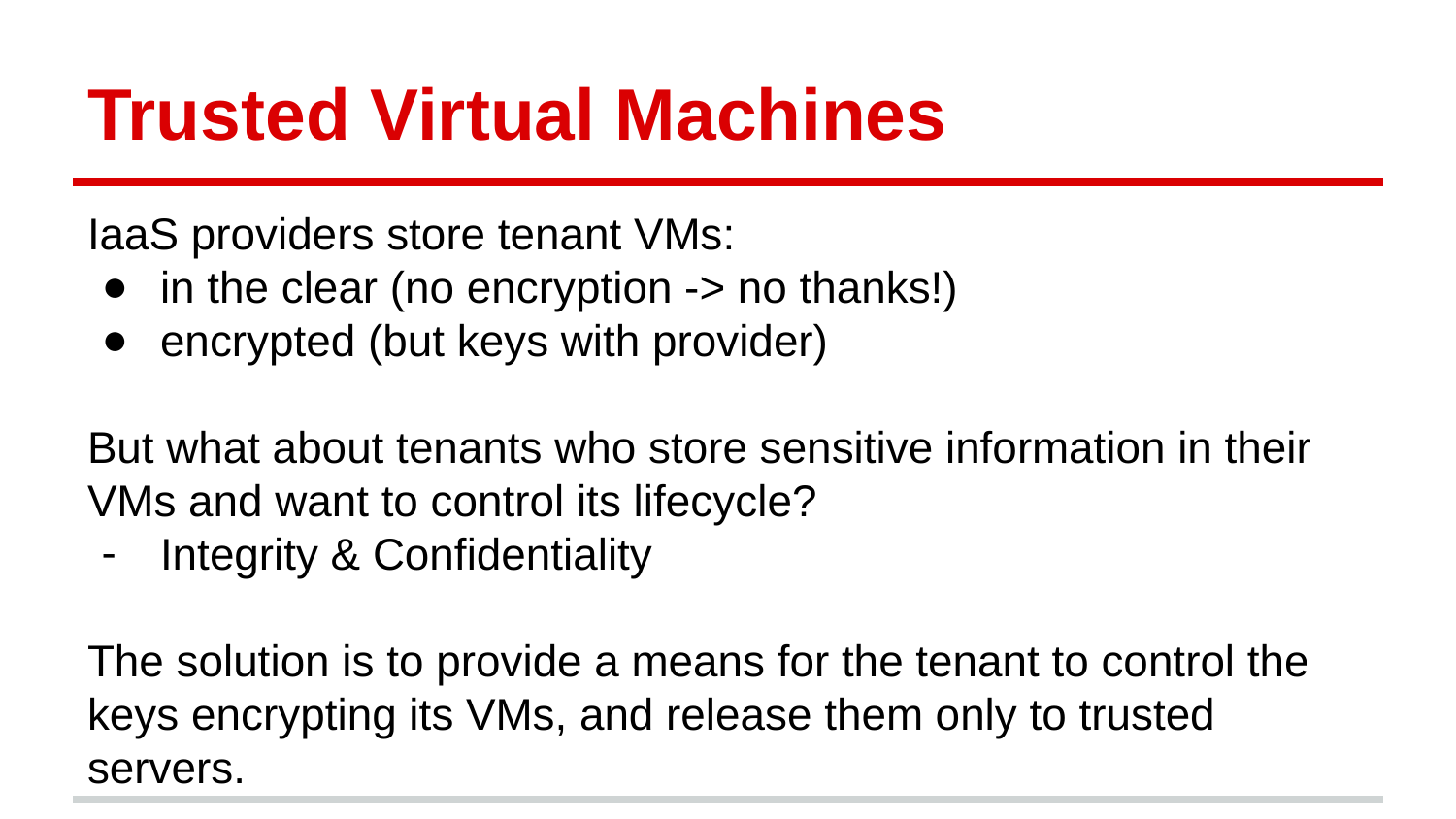

# Trusted Virtual Machines
IaaS providers store tenant VMs:
in the clear (no encryption -> no thanks!)
encrypted (but keys with provider)

But what about tenants who store sensitive information in their VMs and want to control its lifecycle?
Integrity & Confidentiality

The solution is to provide a means for the tenant to control the keys encrypting its VMs, and release them only to trusted servers.